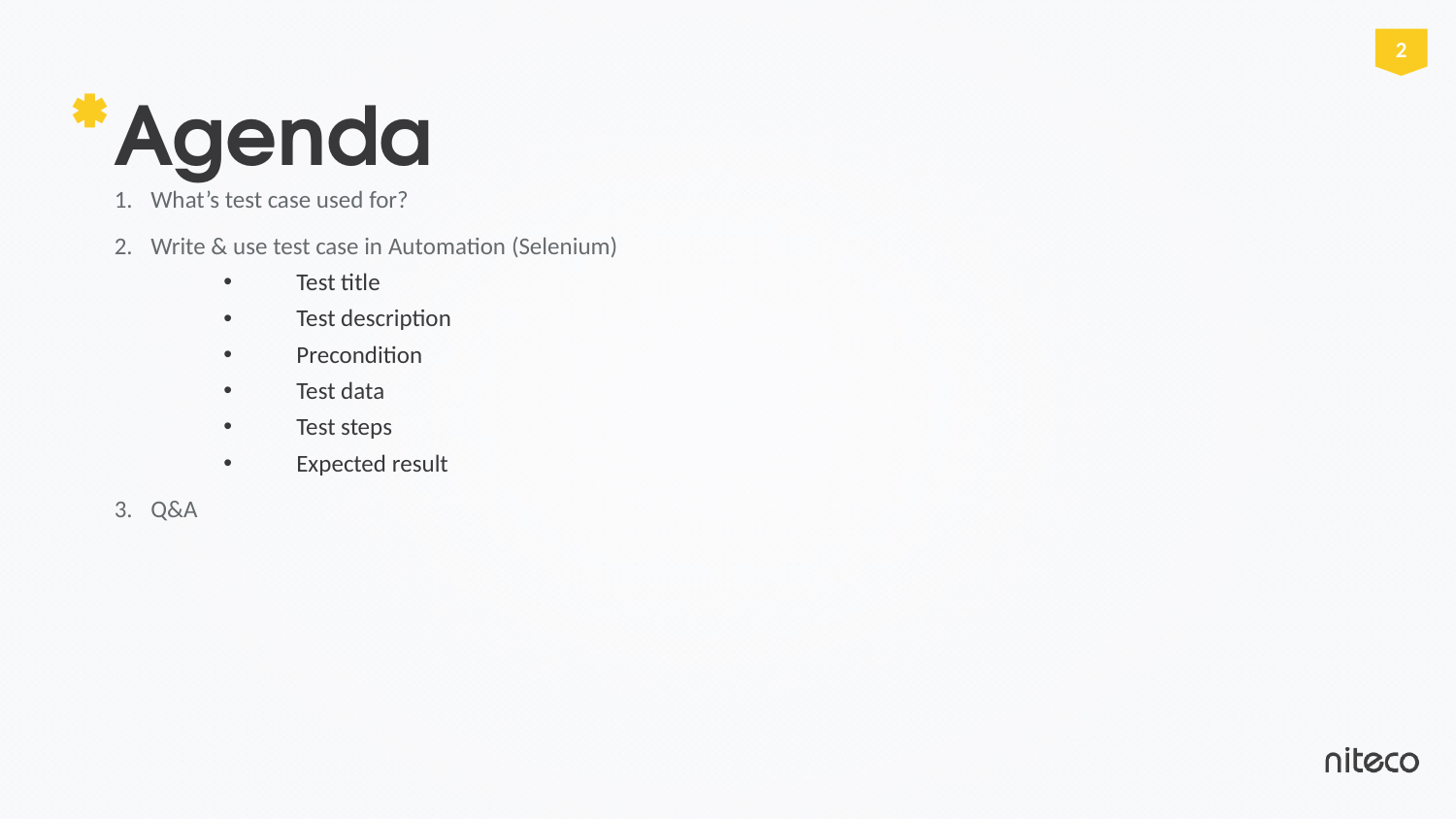

# Agenda
What’s test case used for?
Write & use test case in Automation (Selenium)
Test title
Test description
Precondition
Test data
Test steps
Expected result
Q&A